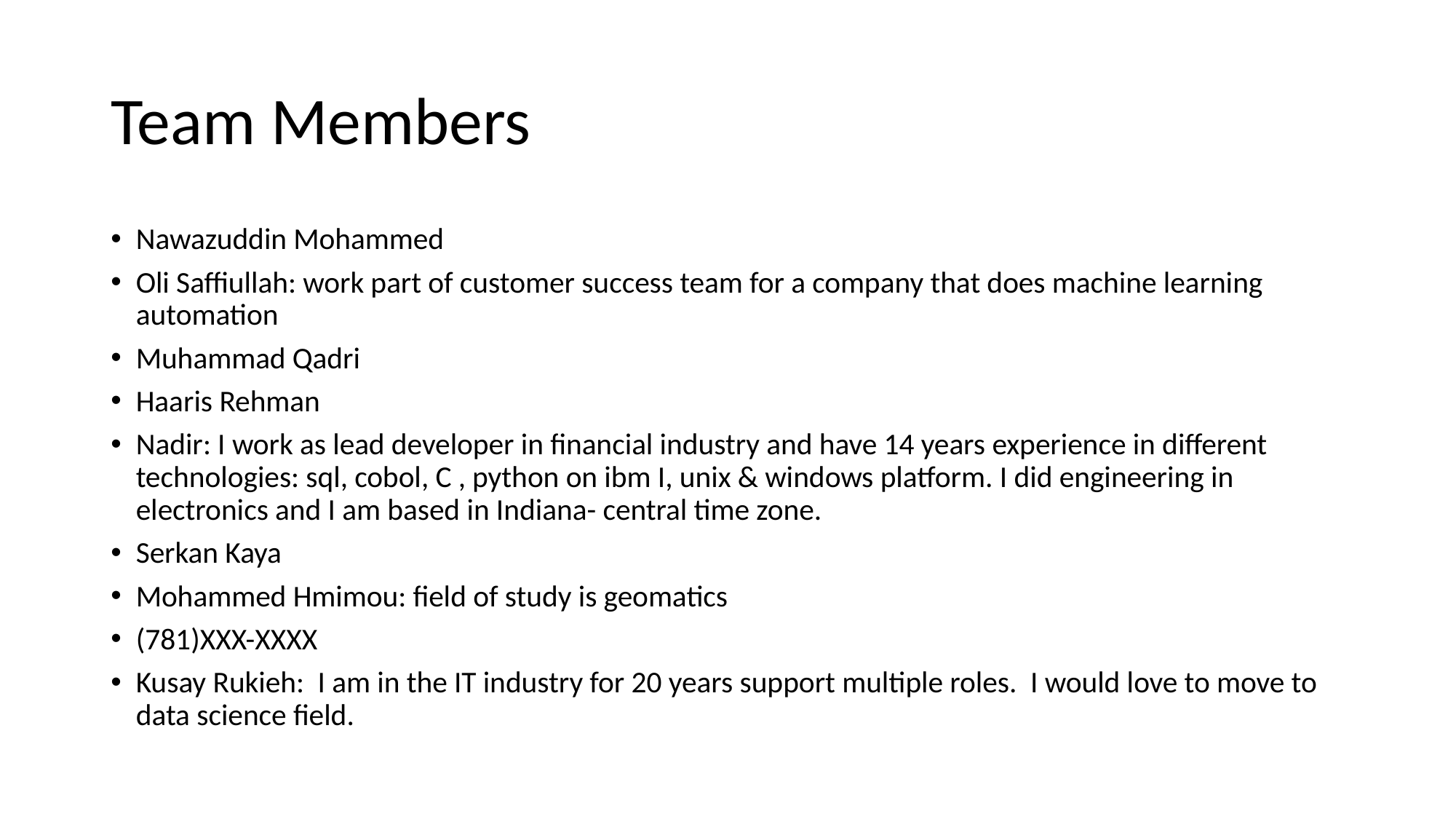

# Team Members
Nawazuddin Mohammed
Oli Saffiullah: work part of customer success team for a company that does machine learning automation
Muhammad Qadri
Haaris Rehman
Nadir: I work as lead developer in financial industry and have 14 years experience in different technologies: sql, cobol, C , python on ibm I, unix & windows platform. I did engineering in electronics and I am based in Indiana- central time zone.
Serkan Kaya
Mohammed Hmimou: field of study is geomatics
(781)XXX-XXXX
Kusay Rukieh:  I am in the IT industry for 20 years support multiple roles.  I would love to move to data science field.